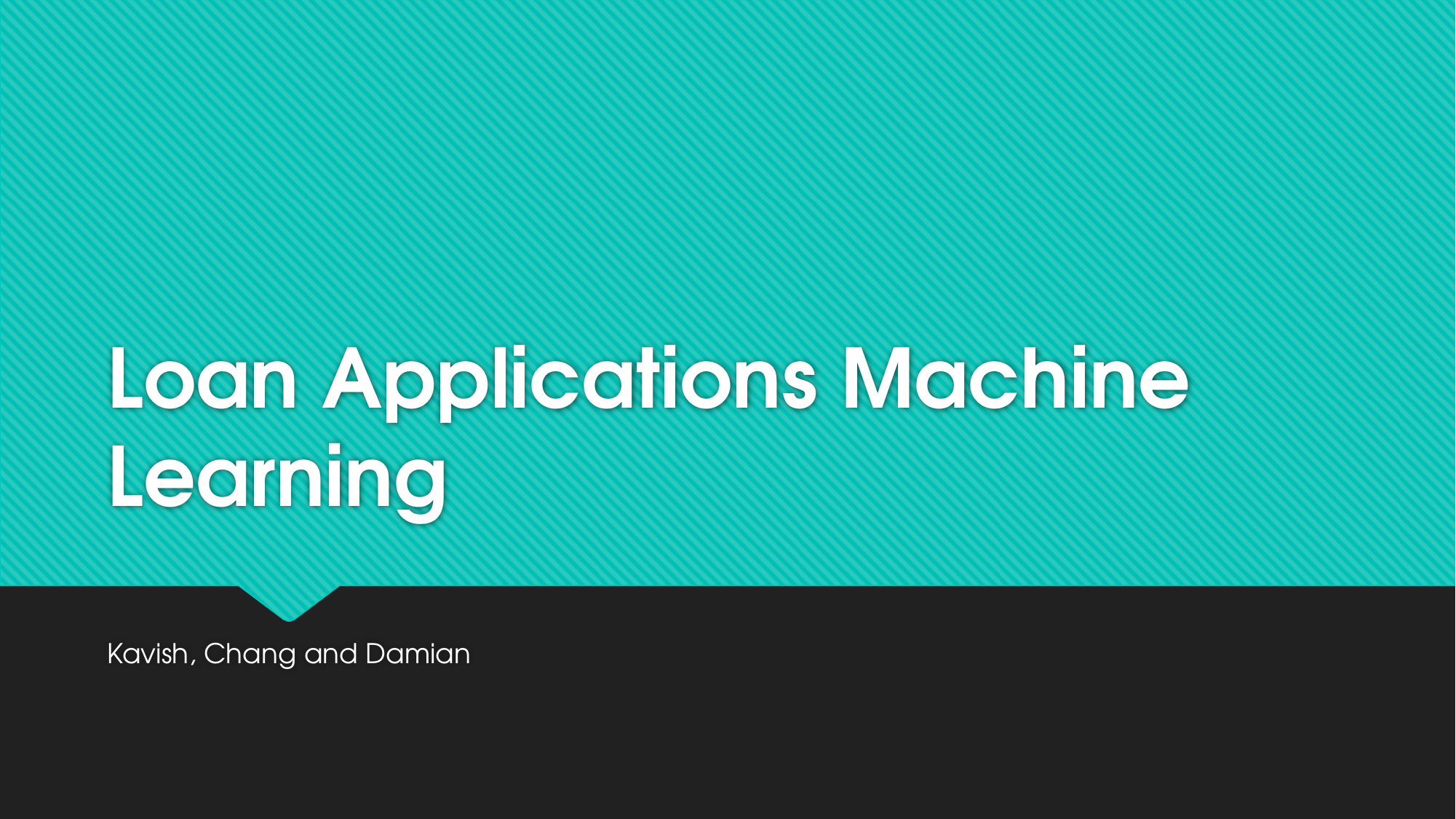

# Loan Applications Machine Learning
Kavish, Chang and Damian